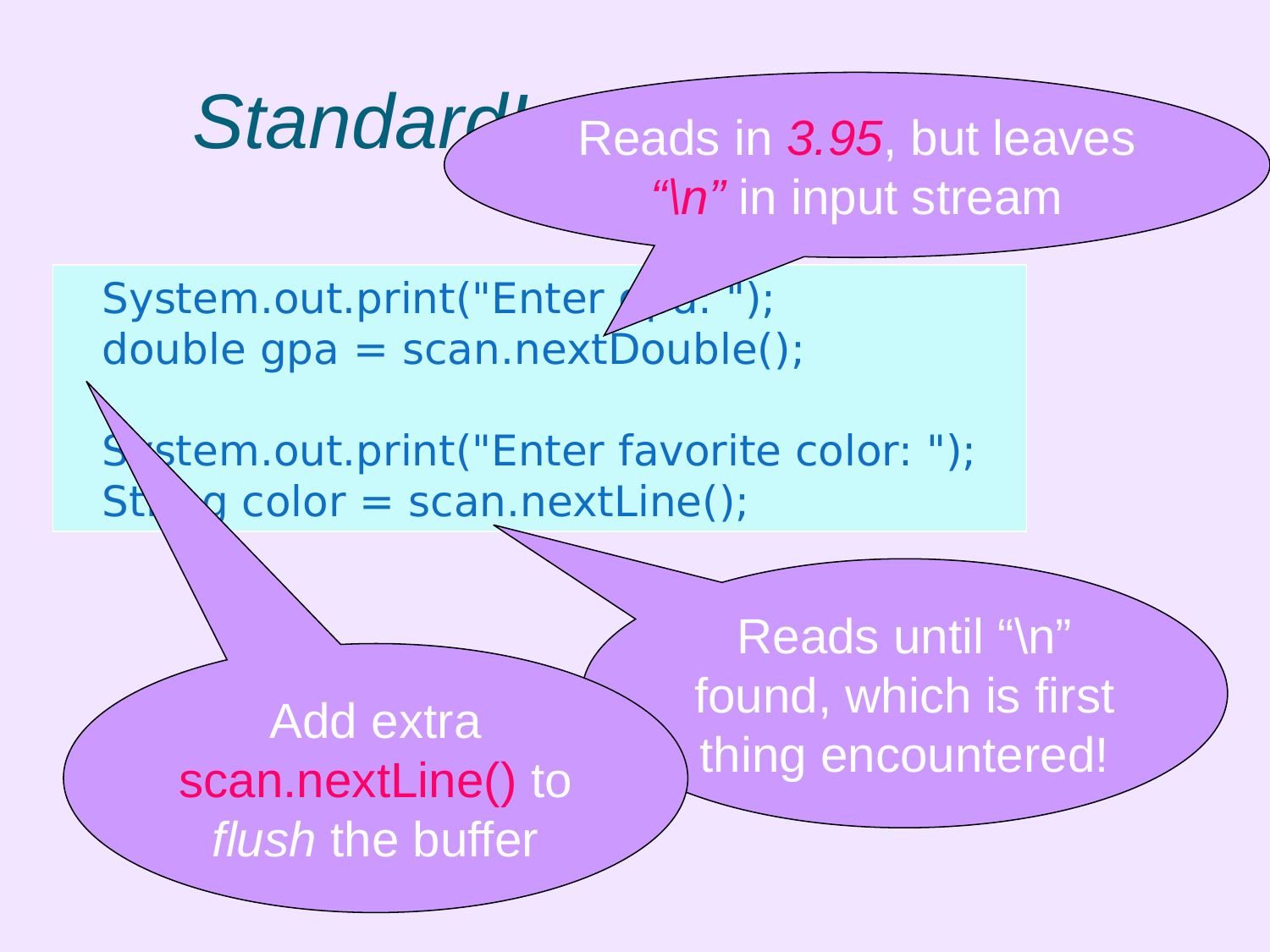

# StandardInputOutput.java
Reads in 3.95, but leaves “\n” in input stream
System.out.print("Enter gpa: ");
double gpa = scan.nextDouble();

System.out.print("Enter favorite color: ");
String color = scan.nextLine();

Reads until “\n” found, which is first thing encountered!
Add extra scan.nextLine() to flush the buffer